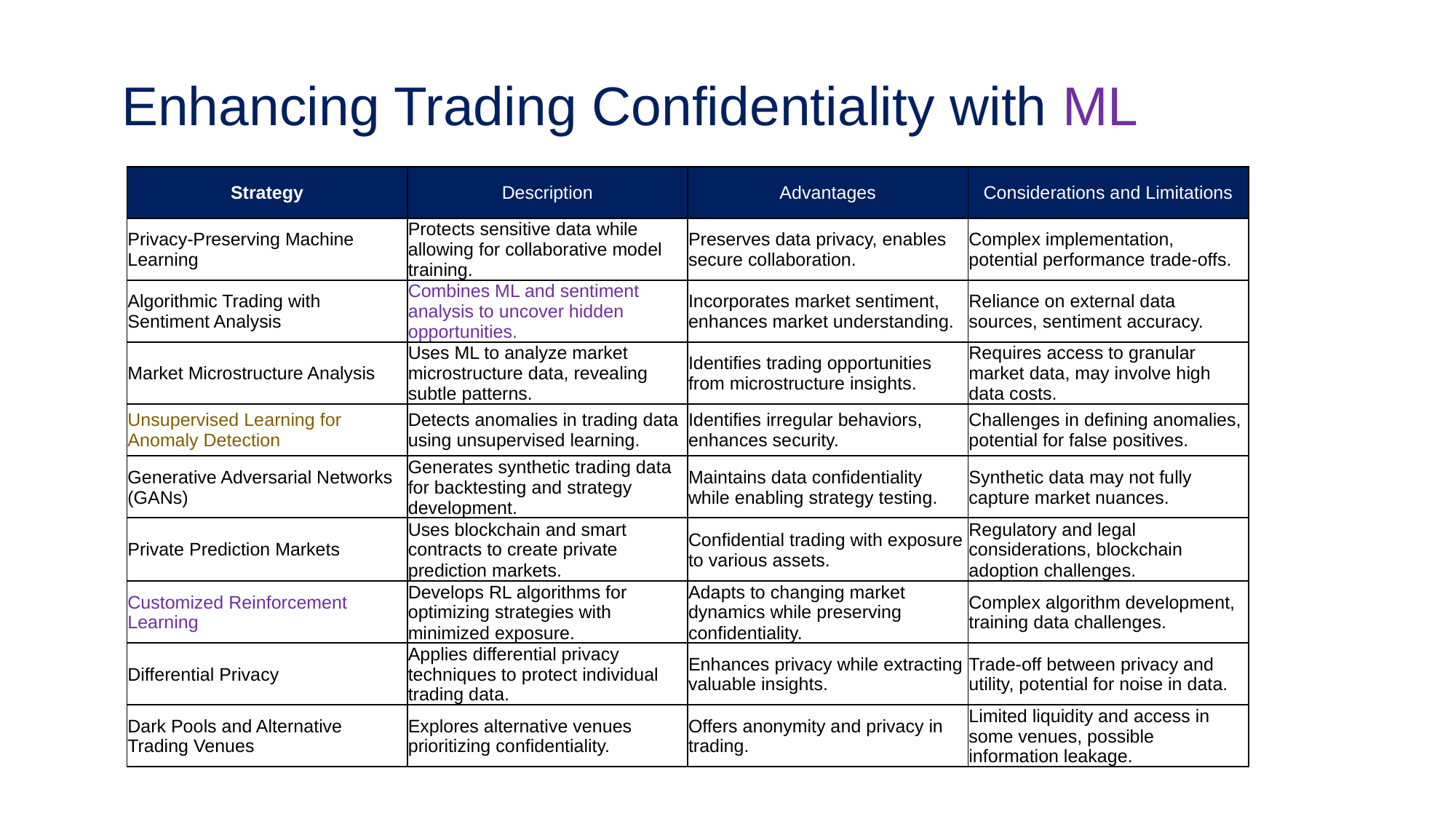

# Enhancing Trading Confidentiality with ML
| Strategy | Description | Advantages | Considerations and Limitations |
| --- | --- | --- | --- |
| Privacy-Preserving Machine Learning | Protects sensitive data while allowing for collaborative model training. | Preserves data privacy, enables secure collaboration. | Complex implementation, potential performance trade-offs. |
| Algorithmic Trading with Sentiment Analysis | Combines ML and sentiment analysis to uncover hidden opportunities. | Incorporates market sentiment, enhances market understanding. | Reliance on external data sources, sentiment accuracy. |
| Market Microstructure Analysis | Uses ML to analyze market microstructure data, revealing subtle patterns. | Identifies trading opportunities from microstructure insights. | Requires access to granular market data, may involve high data costs. |
| Unsupervised Learning for Anomaly Detection | Detects anomalies in trading data using unsupervised learning. | Identifies irregular behaviors, enhances security. | Challenges in defining anomalies, potential for false positives. |
| Generative Adversarial Networks (GANs) | Generates synthetic trading data for backtesting and strategy development. | Maintains data confidentiality while enabling strategy testing. | Synthetic data may not fully capture market nuances. |
| Private Prediction Markets | Uses blockchain and smart contracts to create private prediction markets. | Confidential trading with exposure to various assets. | Regulatory and legal considerations, blockchain adoption challenges. |
| Customized Reinforcement Learning | Develops RL algorithms for optimizing strategies with minimized exposure. | Adapts to changing market dynamics while preserving confidentiality. | Complex algorithm development, training data challenges. |
| Differential Privacy | Applies differential privacy techniques to protect individual trading data. | Enhances privacy while extracting valuable insights. | Trade-off between privacy and utility, potential for noise in data. |
| Dark Pools and Alternative Trading Venues | Explores alternative venues prioritizing confidentiality. | Offers anonymity and privacy in trading. | Limited liquidity and access in some venues, possible information leakage. |